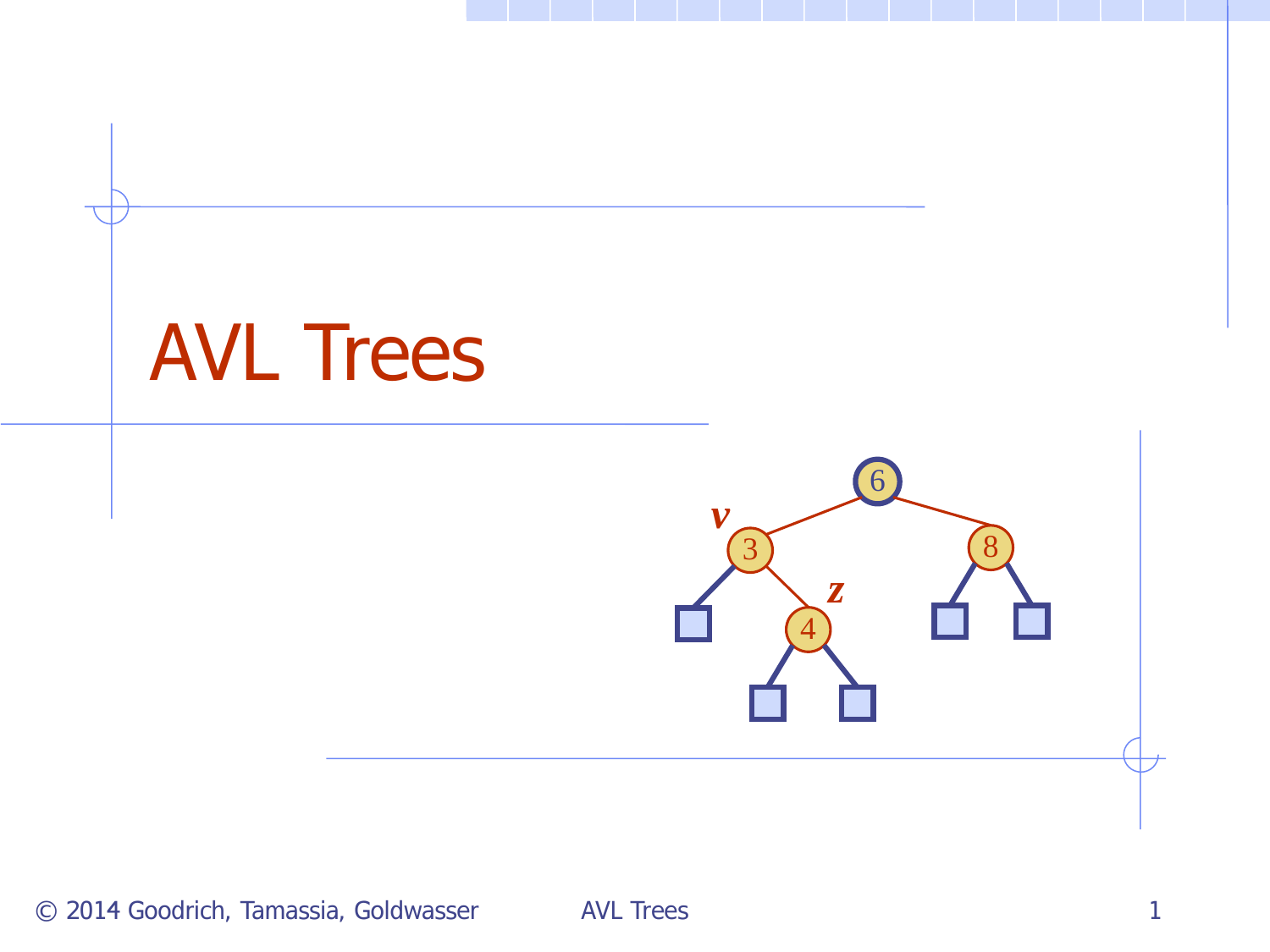

# AVL Trees
6
v
8
3
z

4

AVL Trees
1